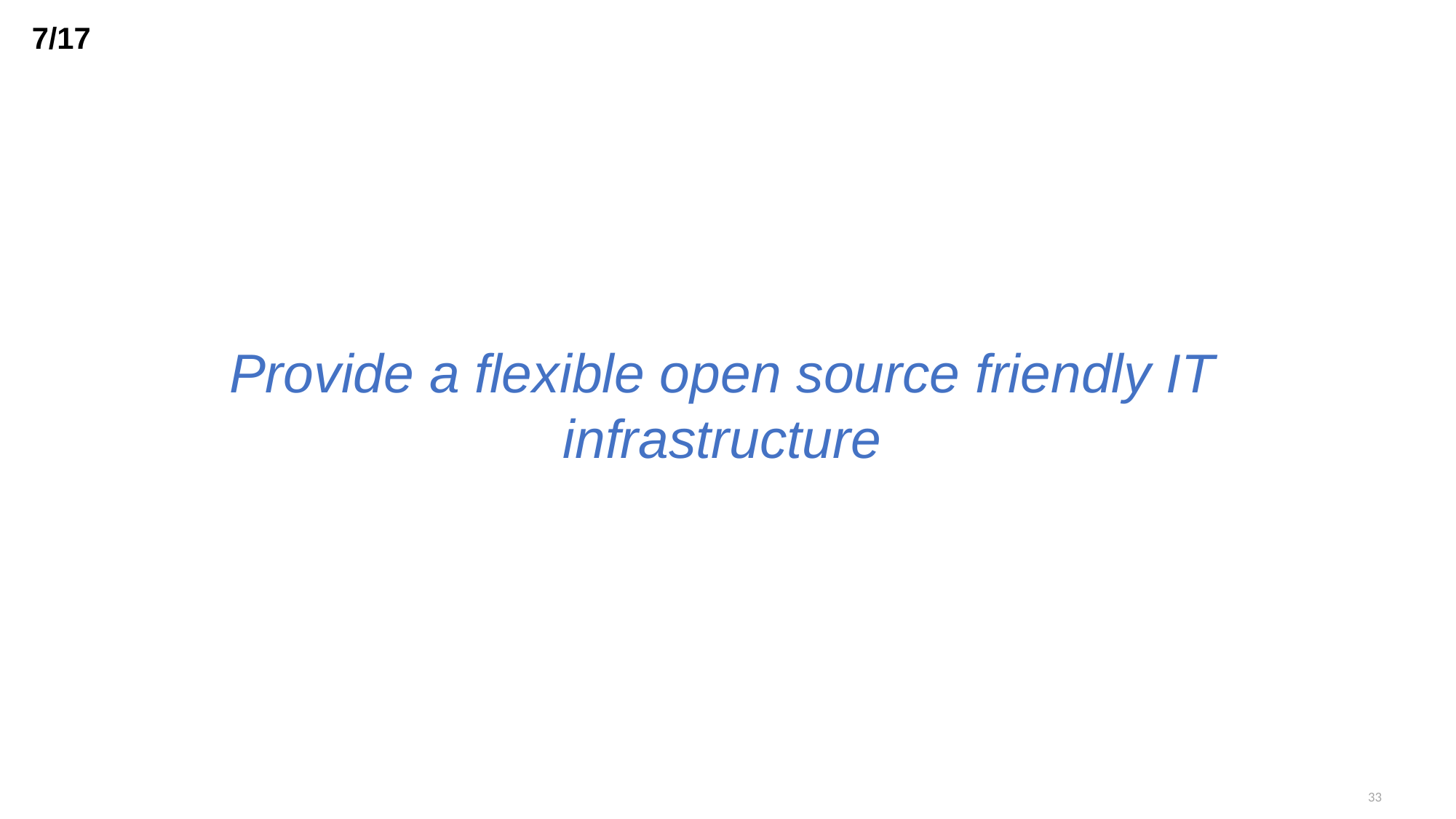

7/17
Provide a flexible open source friendly IT infrastructure